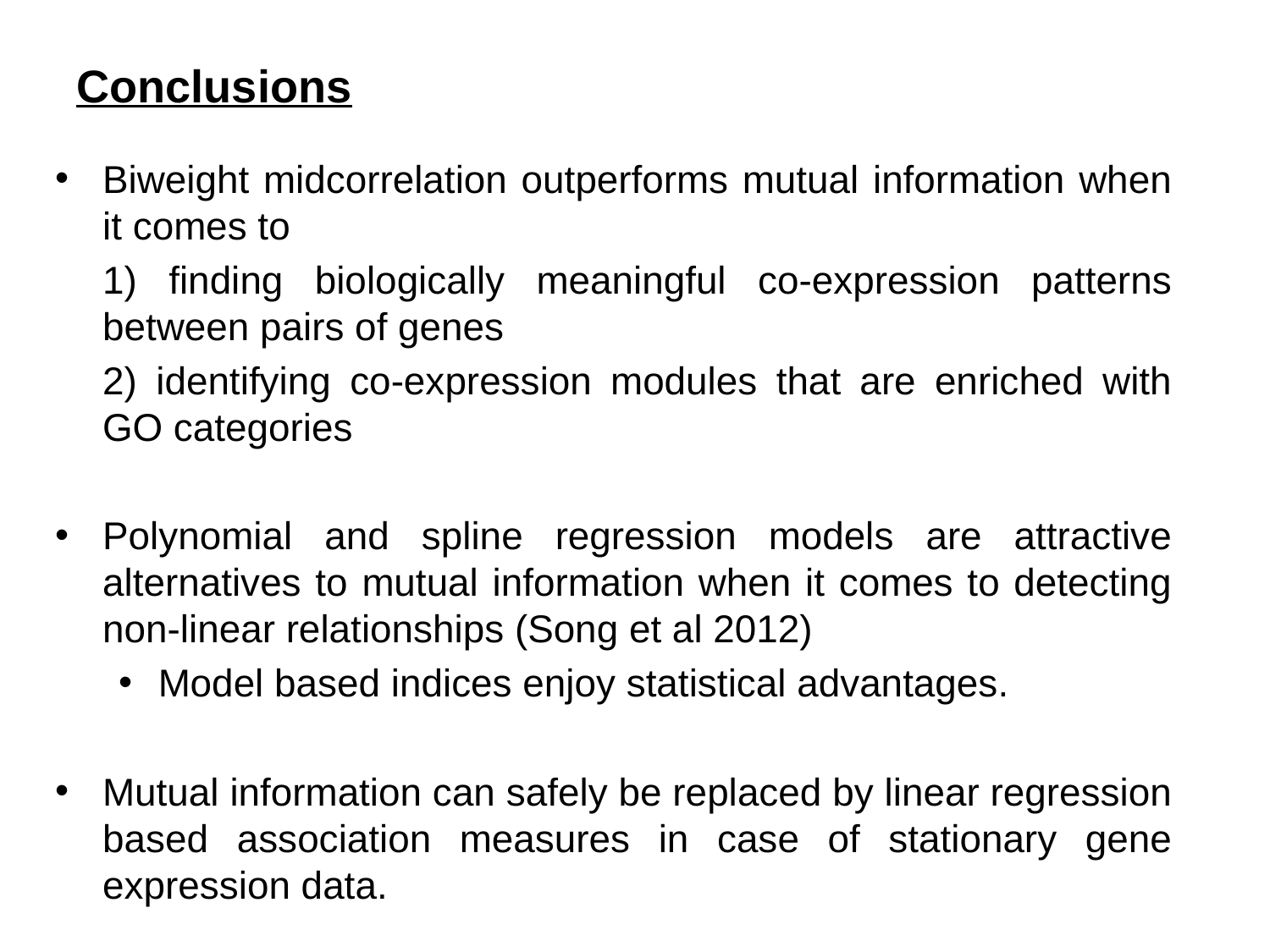

# Conclusions
Biweight midcorrelation outperforms mutual information when it comes to
	1) finding biologically meaningful co-expression patterns between pairs of genes
	2) identifying co-expression modules that are enriched with GO categories

Polynomial and spline regression models are attractive alternatives to mutual information when it comes to detecting non-linear relationships (Song et al 2012)
Model based indices enjoy statistical advantages.

Mutual information can safely be replaced by linear regression based association measures in case of stationary gene expression data.